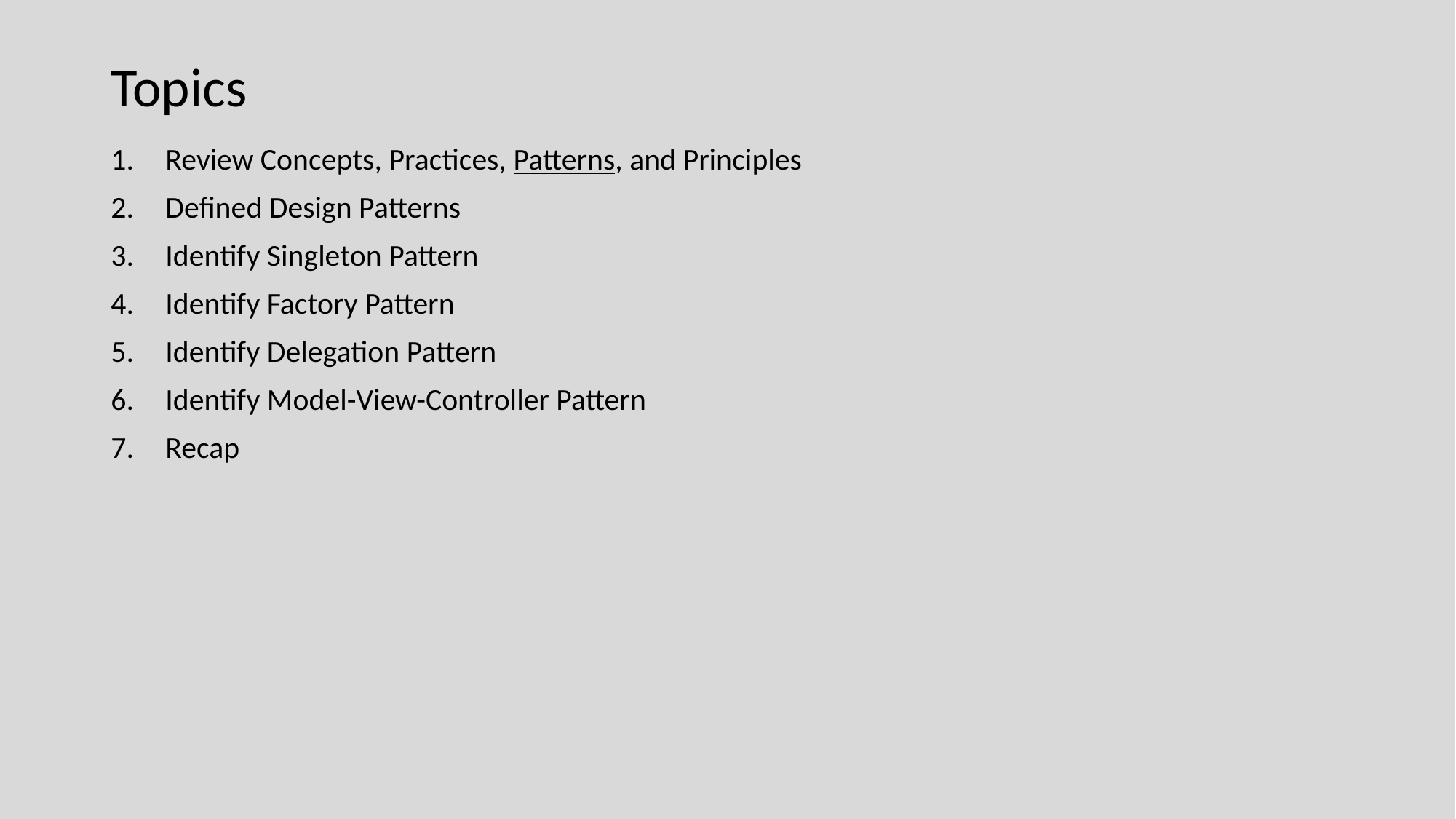

# Topics
Review Concepts, Practices, Patterns, and Principles
Defined Design Patterns
Identify Singleton Pattern
Identify Factory Pattern
Identify Delegation Pattern
Identify Model-View-Controller Pattern
Recap